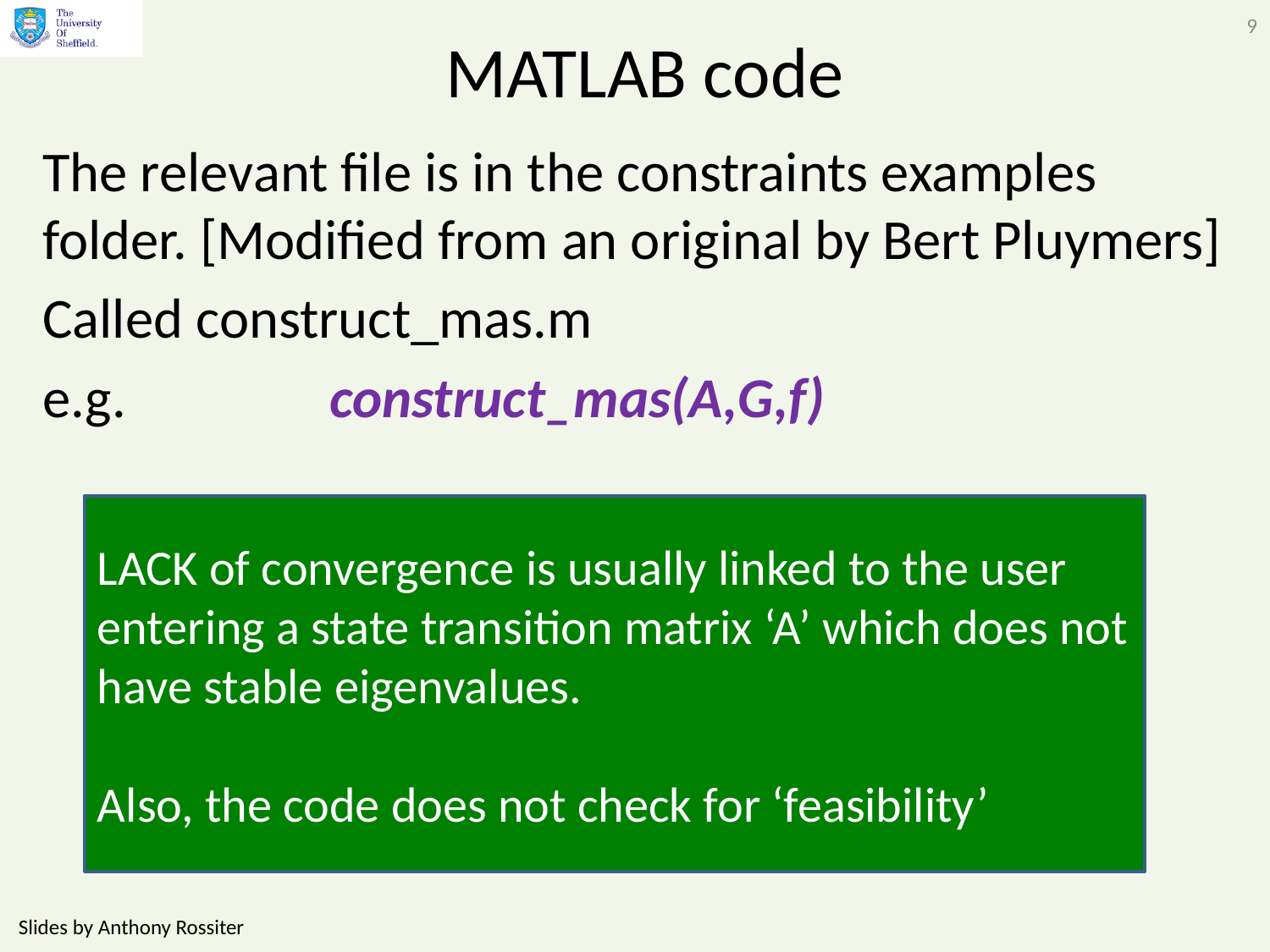

9
# MATLAB code
The relevant file is in the constraints examples folder. [Modified from an original by Bert Pluymers]
Called construct_mas.m
e.g.                construct_mas(A,G,f)

LACK of convergence is usually linked to the user entering a state transition matrix ‘A’ which does not have stable eigenvalues.

Also, the code does not check for ‘feasibility’
Slides by Anthony Rossiter